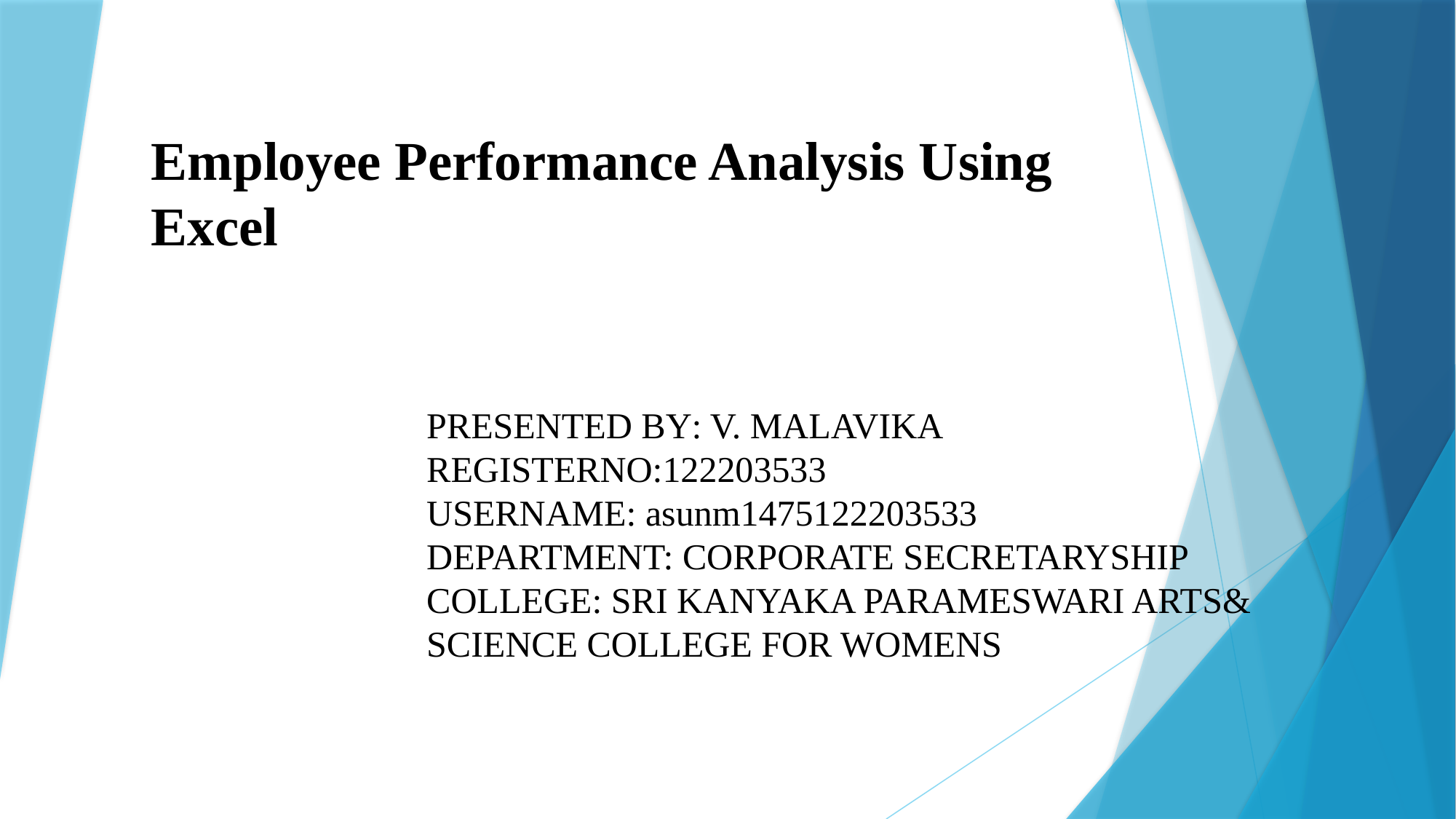

# Employee Performance Analysis Using Excel
PRESENTED BY: V. MALAVIKA
REGISTERNO:122203533
USERNAME: asunm1475122203533
DEPARTMENT: CORPORATE SECRETARYSHIP
COLLEGE: SRI KANYAKA PARAMESWARI ARTS& SCIENCE COLLEGE FOR WOMENS